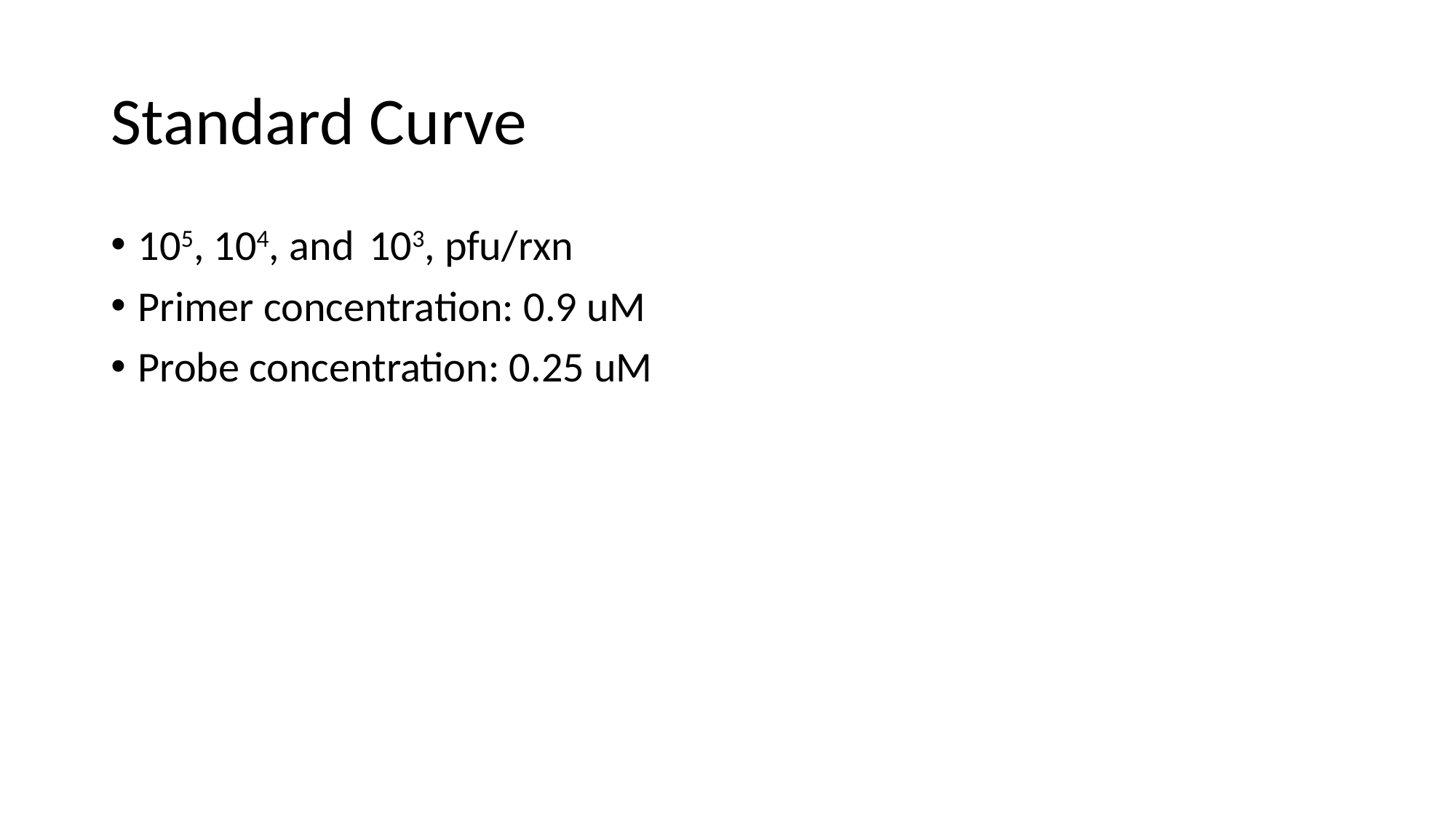

# Standard Curve
105, 104, and  103, pfu/rxn
Primer concentration: 0.9 uM
Probe concentration: 0.25 uM